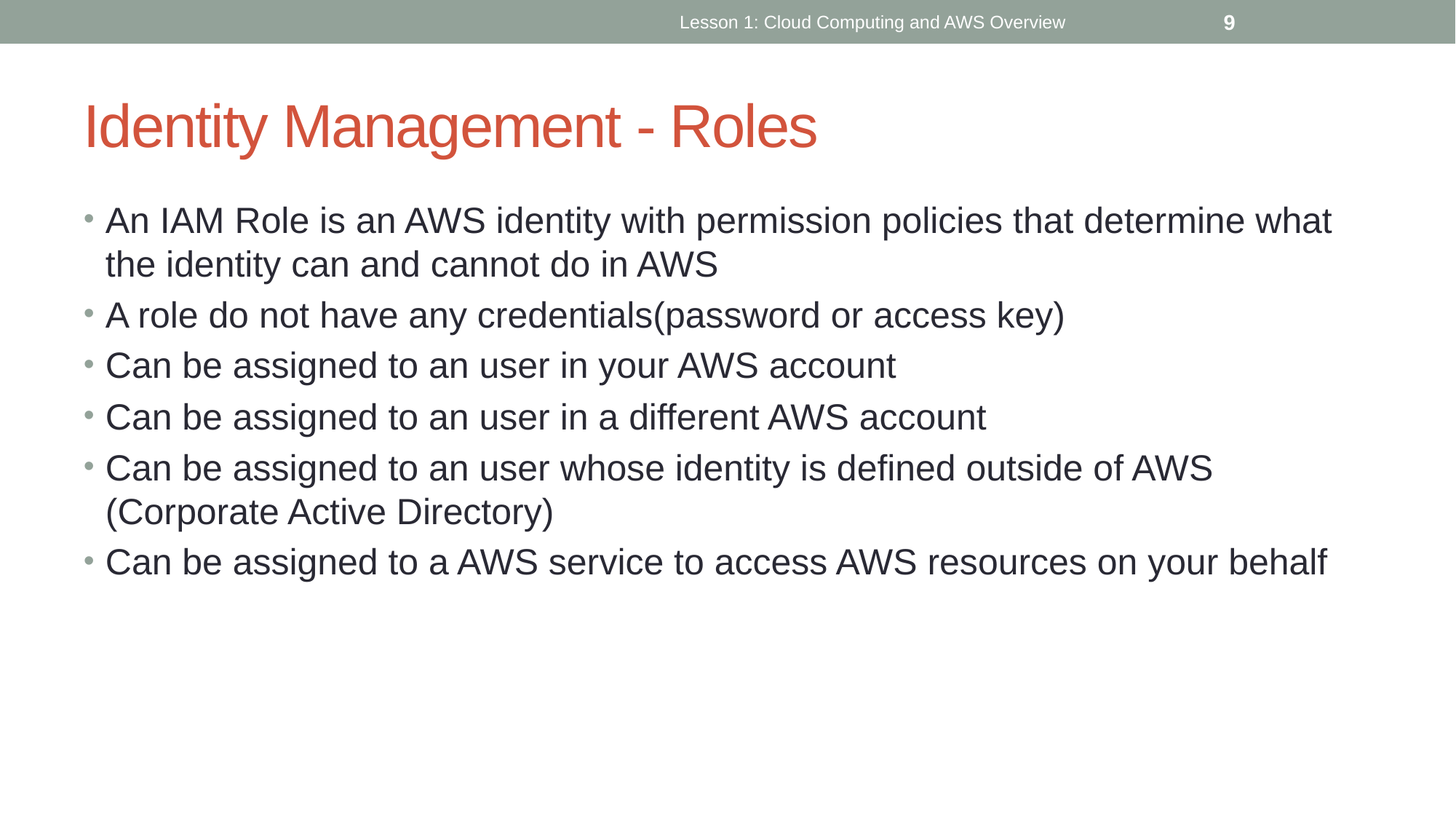

Lesson 1: Cloud Computing and AWS Overview
9
# Identity Management - Roles
An IAM Role is an AWS identity with permission policies that determine what the identity can and cannot do in AWS
A role do not have any credentials(password or access key)
Can be assigned to an user in your AWS account
Can be assigned to an user in a different AWS account
Can be assigned to an user whose identity is defined outside of AWS (Corporate Active Directory)
Can be assigned to a AWS service to access AWS resources on your behalf